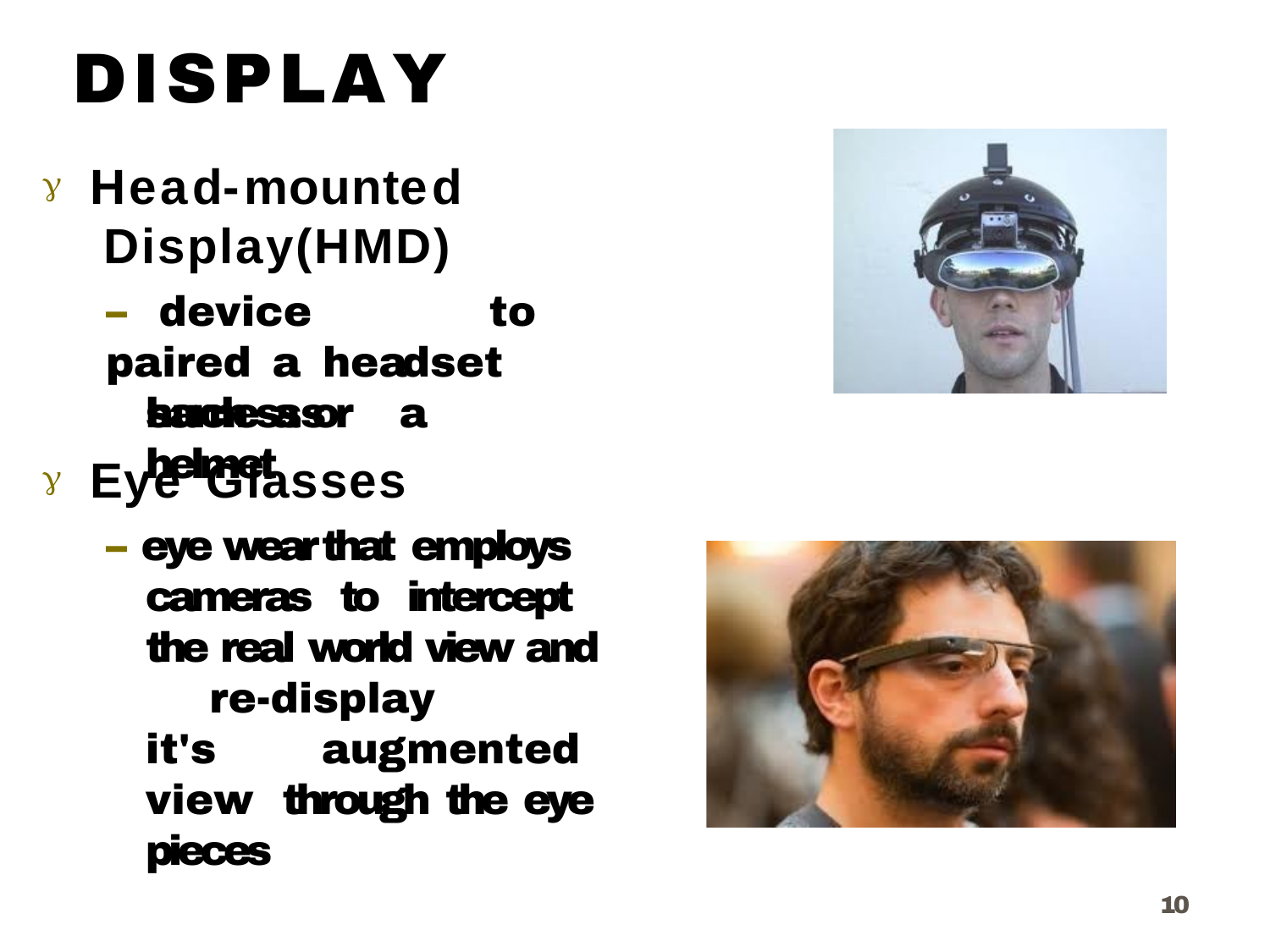

# DISPLAY

Head-mounted  Display(HMD)
γ
–	device	paired
to	a  headset	such	as	a
harness or helmet
Eye	Glasses
– eye wear that employs
γ

cameras to intercept  the real world view and  re-display		it's  augmented	view  through the eye pieces
10